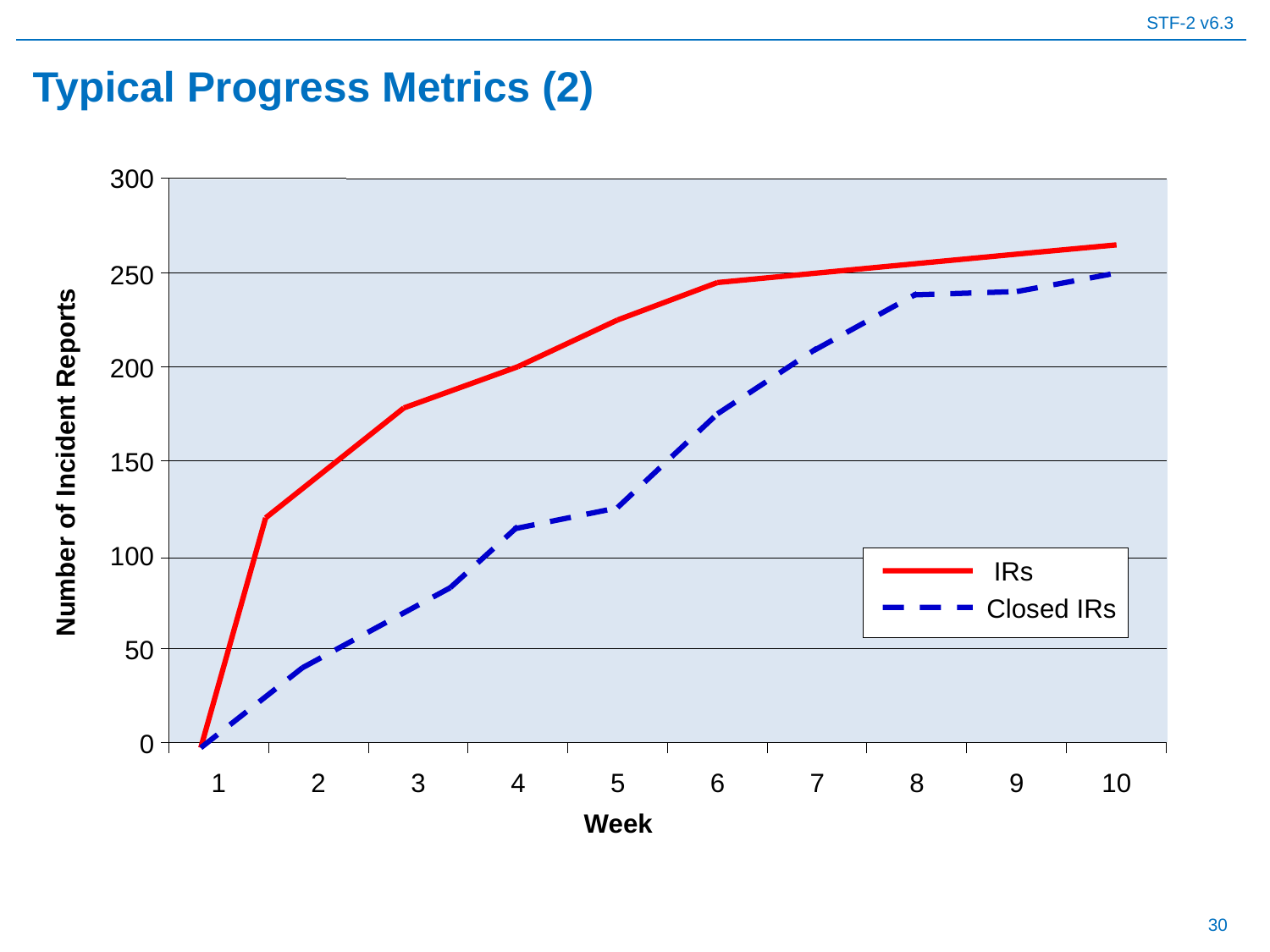

# Typical Progress Metrics (2)
300

250

200

150
Number of Incident Reports

100

 IRs

Closed IRs

50

0

1
2
3
4
5
6
7
8
9
10
Week